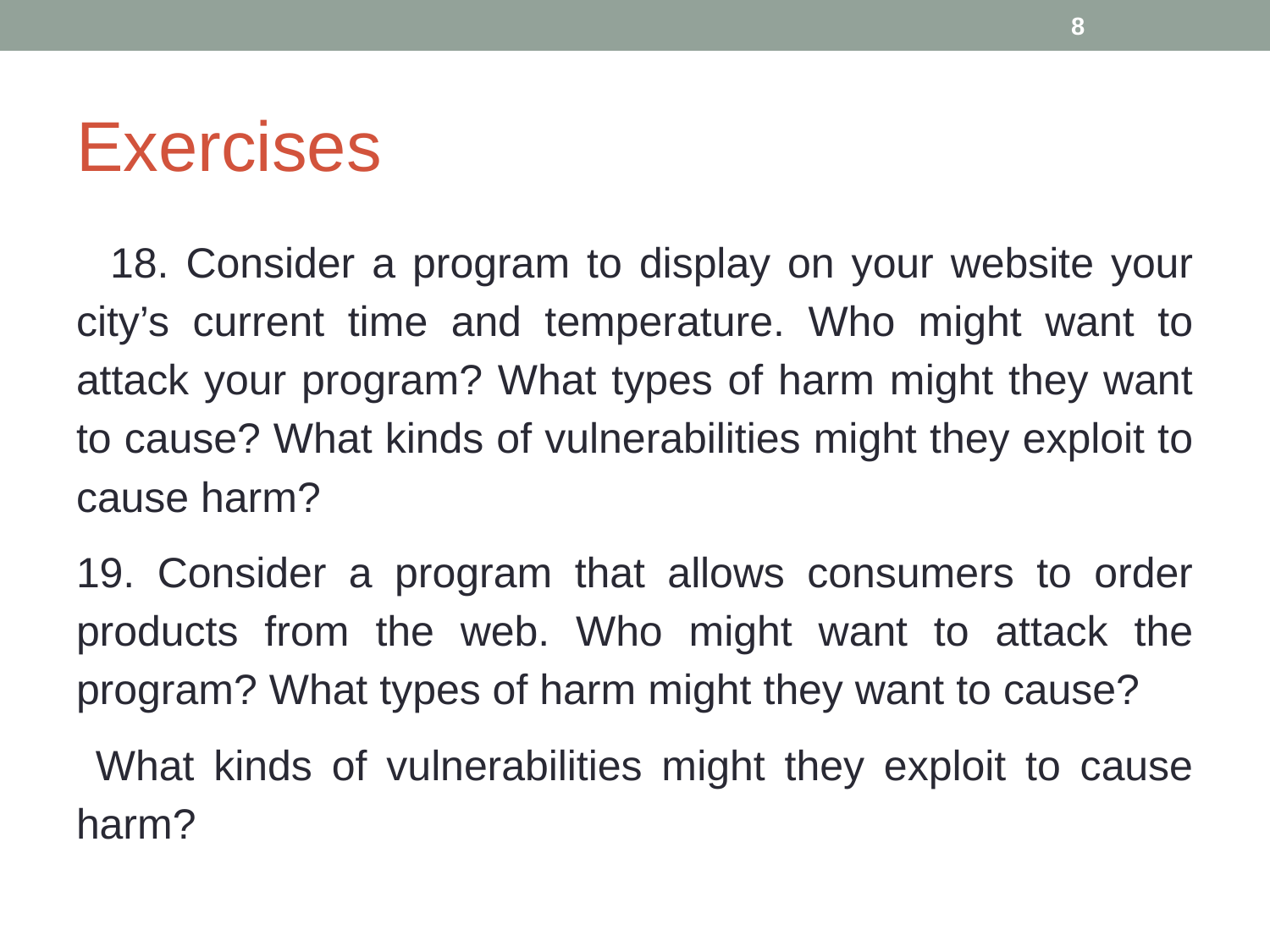

8
# Exercises
  18. Consider a program to display on your website your city’s current time and temperature. Who might want to attack your program? What types of harm might they want to cause? What kinds of vulnerabilities might they exploit to cause harm?
19. Consider a program that allows consumers to order products from the web. Who might want to attack the program? What types of harm might they want to cause?
 What kinds of vulnerabilities might they exploit to cause harm?